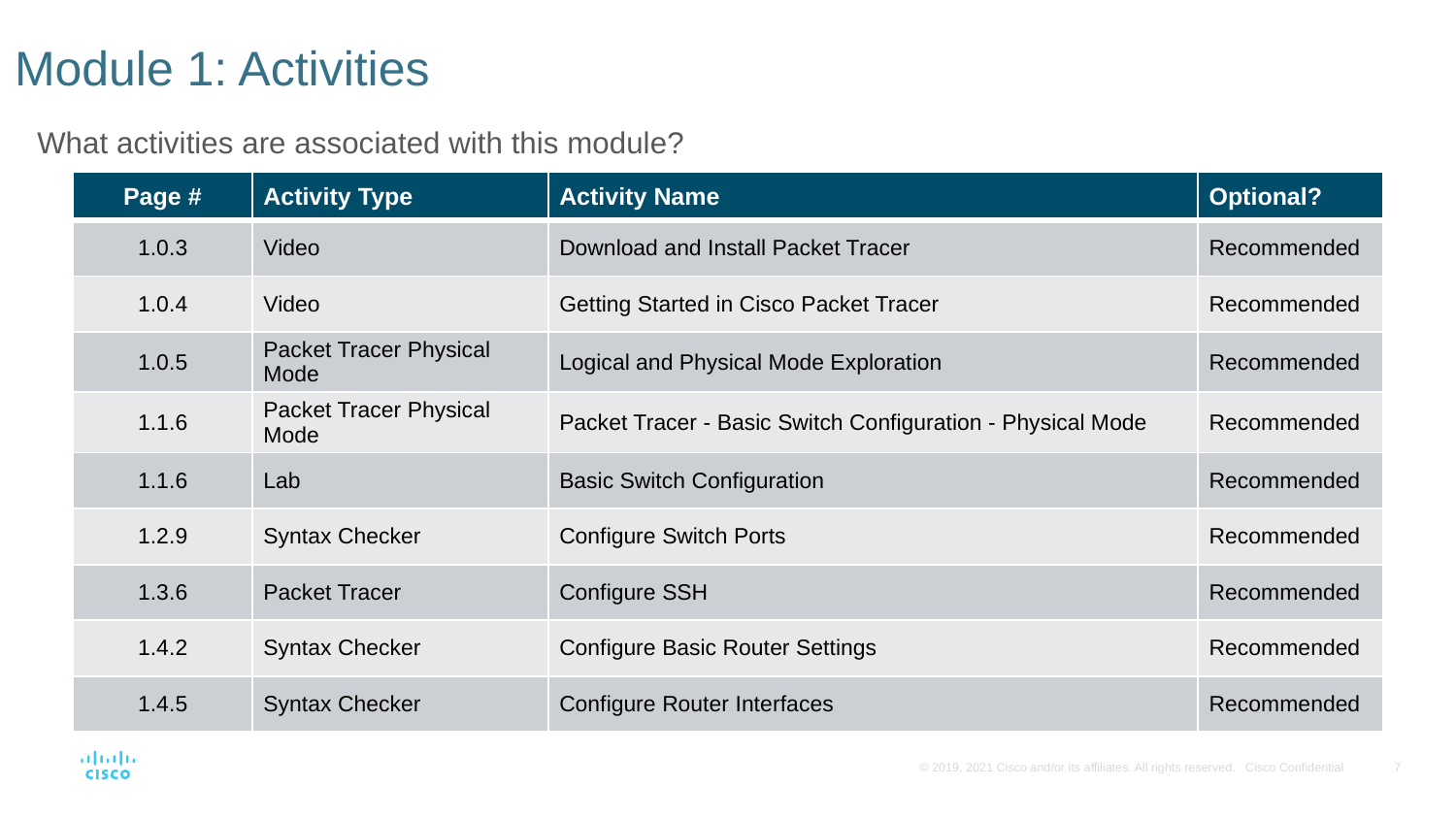

# Module 1: Activities
What activities are associated with this module?

| Page # | Activity Type | Activity Name | Optional? |
| --- | --- | --- | --- |
| 1.0.3 | Video | Download and Install Packet Tracer | Recommended |
| 1.0.4 | Video | Getting Started in Cisco Packet Tracer | Recommended |
| 1.0.5 | Packet Tracer Physical Mode | Logical and Physical Mode Exploration | Recommended |
| 1.1.6 | Packet Tracer Physical Mode | Packet Tracer - Basic Switch Configuration - Physical Mode | Recommended |
| 1.1.6 | Lab | Basic Switch Configuration | Recommended |
| 1.2.9 | Syntax Checker | Configure Switch Ports | Recommended |
| 1.3.6 | Packet Tracer | Configure SSH | Recommended |
| 1.4.2 | Syntax Checker | Configure Basic Router Settings | Recommended |
| 1.4.5 | Syntax Checker | Configure Router Interfaces | Recommended |